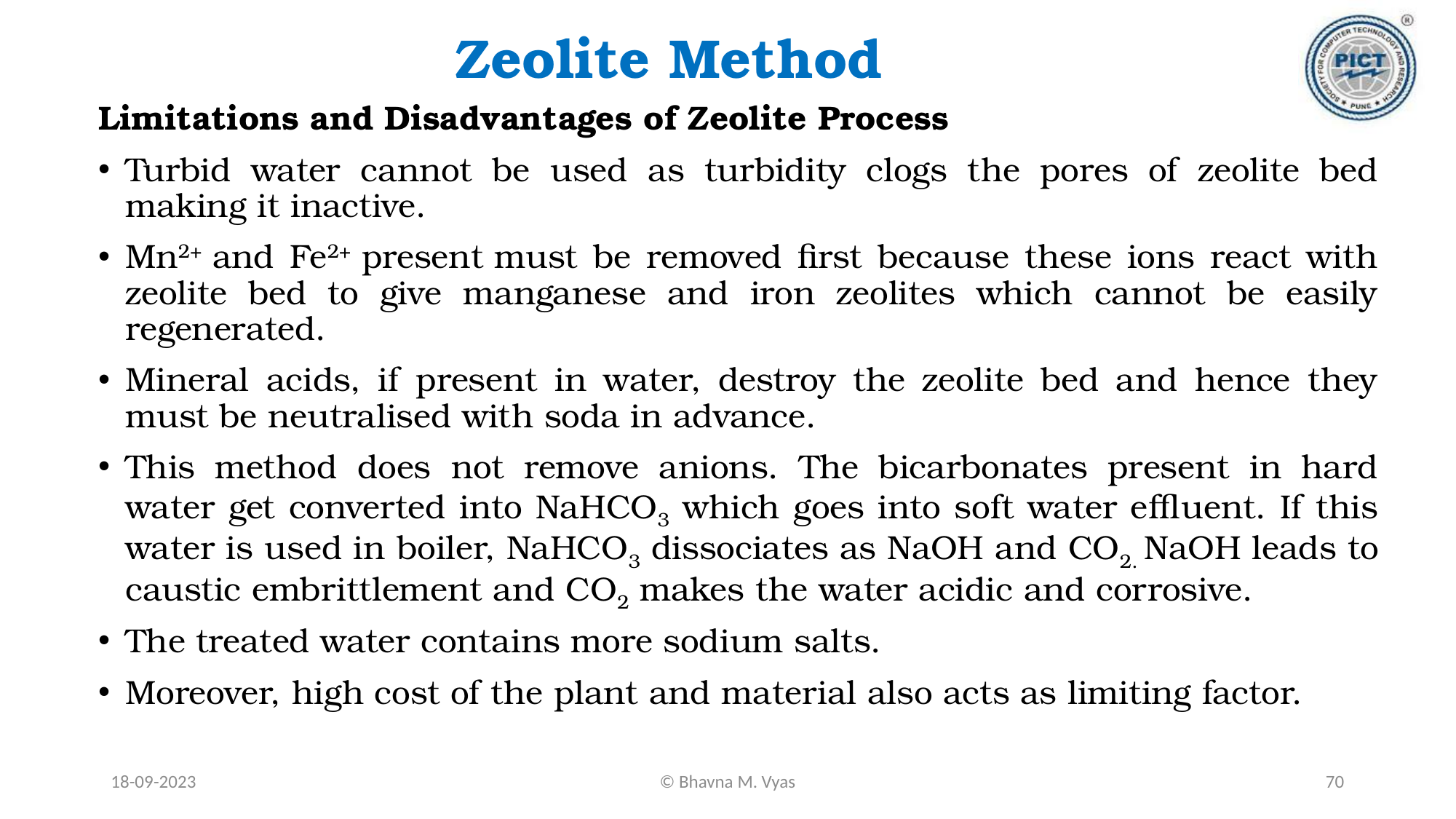

# Zeolite Method
Limitations and Disadvantages of Zeolite Process
Turbid water cannot be used as turbidity clogs the pores of zeolite bed making it inactive.
Mn2+ and Fe2+ present must be removed first because these ions react with zeolite bed to give manganese and iron zeolites which cannot be easily regenerated.
Mineral acids, if present in water, destroy the zeolite bed and hence they must be neutralised with soda in advance.
This method does not remove anions. The bicarbonates present in hard water get converted into NaHCO3 which goes into soft water effluent. If this water is used in boiler, NaHCO3 dissociates as NaOH and CO2. NaOH leads to caustic embrittlement and CO2 makes the water acidic and corrosive.
The treated water contains more sodium salts.
Moreover, high cost of the plant and material also acts as limiting factor.

18-09-2023
© Bhavna M. Vyas
70